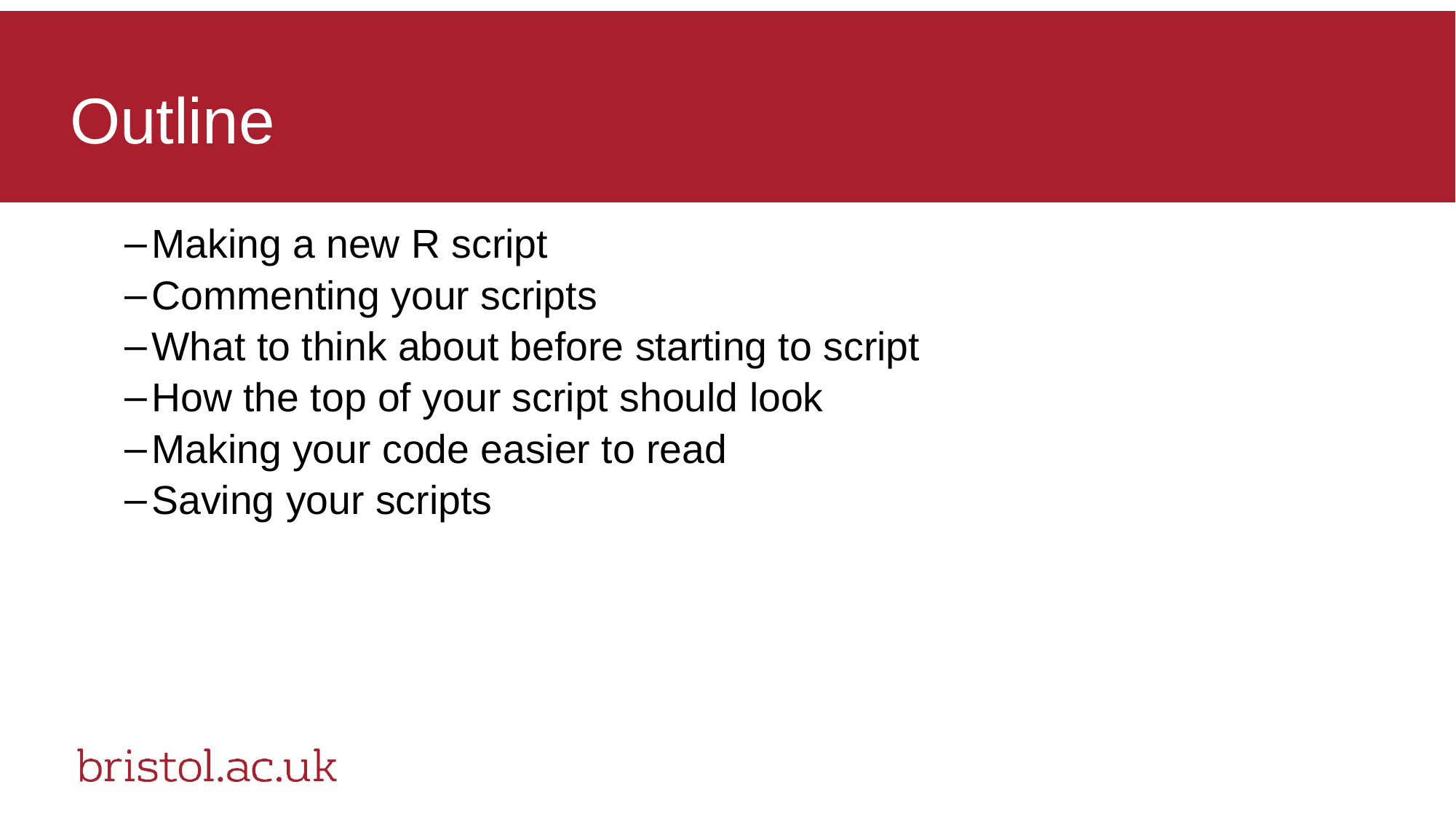

# Outline
Making a new R script
Commenting your scripts
What to think about before starting to script
How the top of your script should look
Making your code easier to read
Saving your scripts